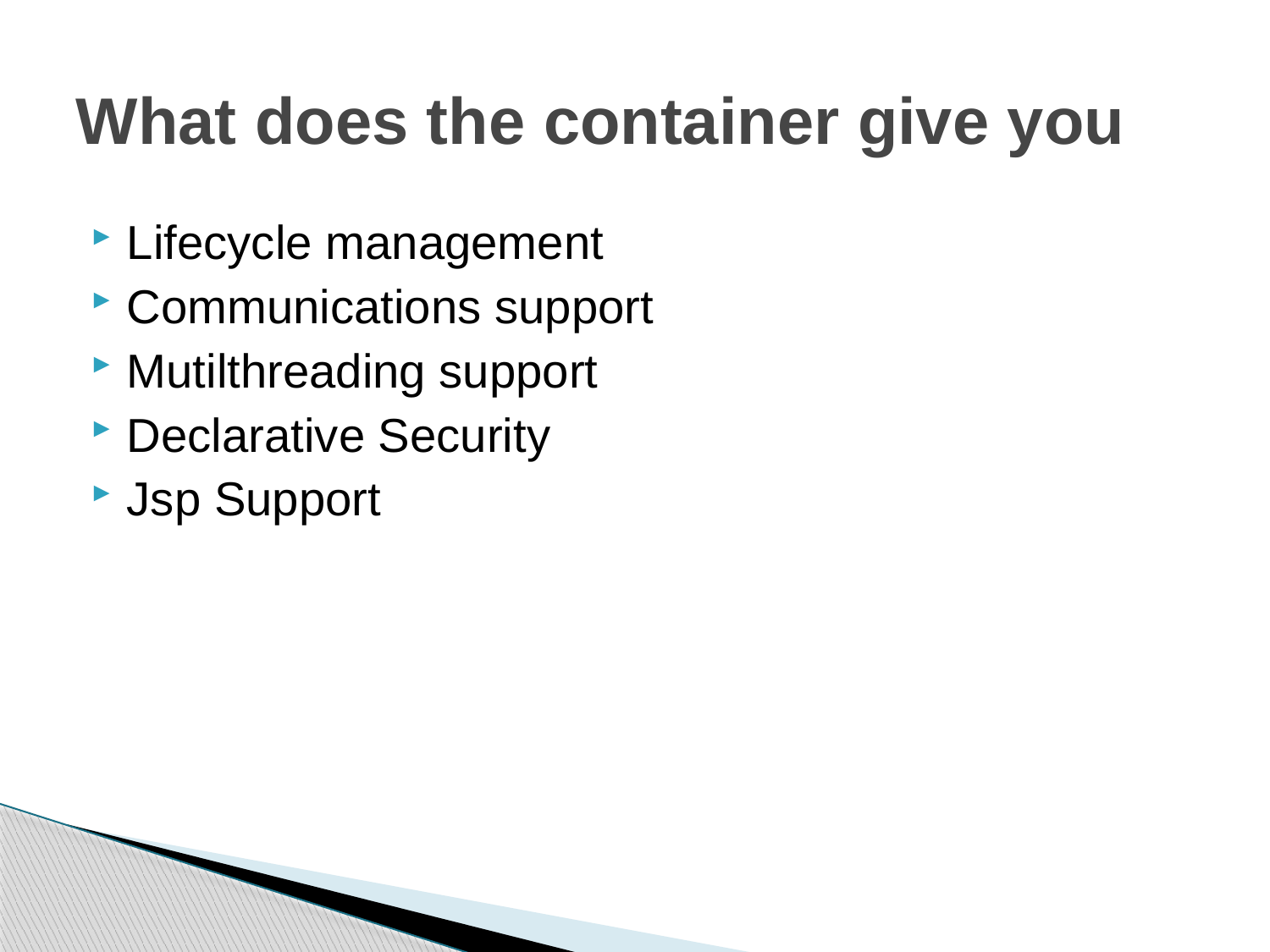

# What does the container give you
Lifecycle management
Communications support
Mutilthreading support
Declarative Security
Jsp Support